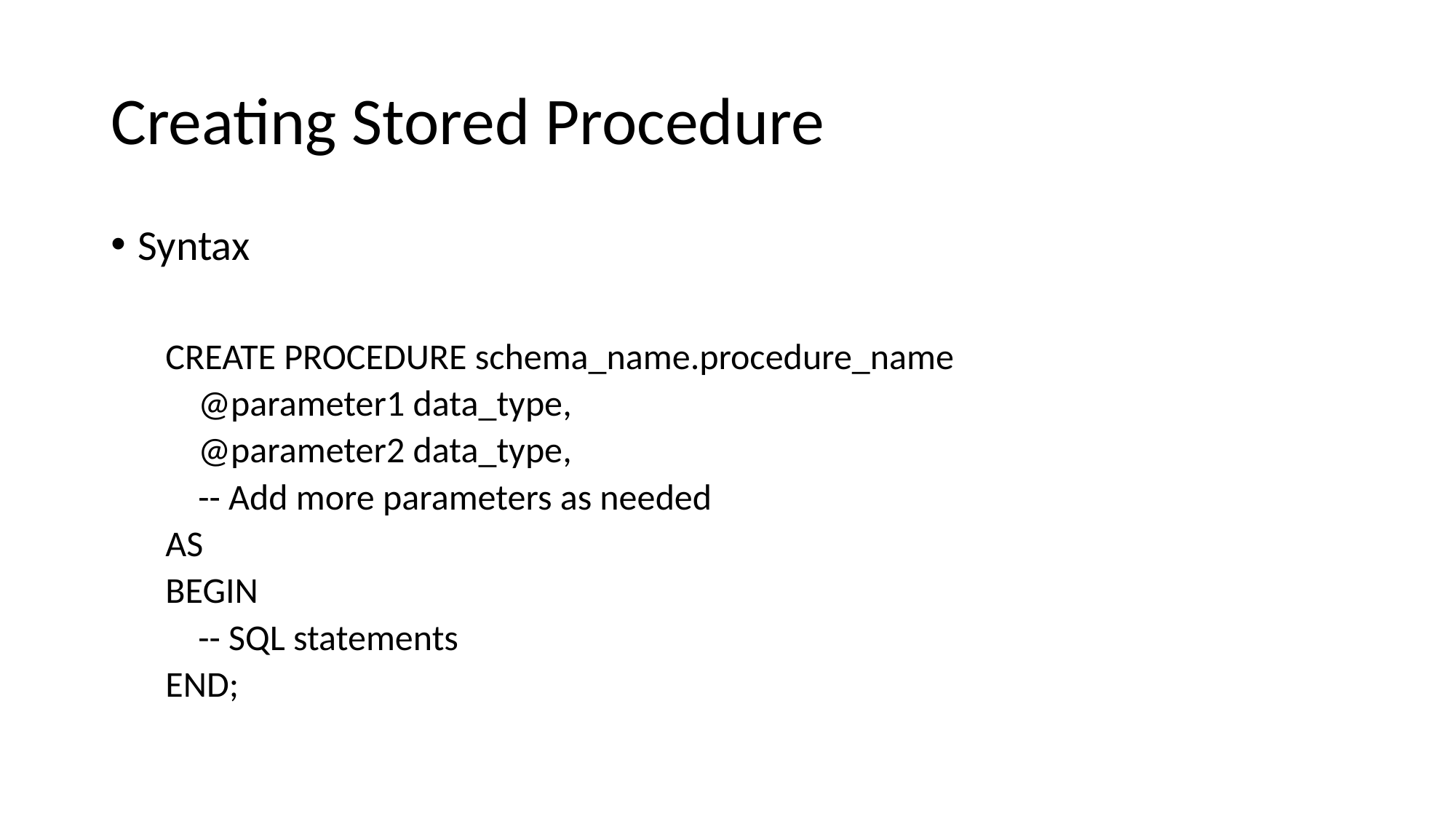

# Creating Stored Procedure
Syntax

CREATE PROCEDURE schema_name.procedure_name
    @parameter1 data_type,
    @parameter2 data_type,
    -- Add more parameters as needed
AS
BEGIN
    -- SQL statements
END;